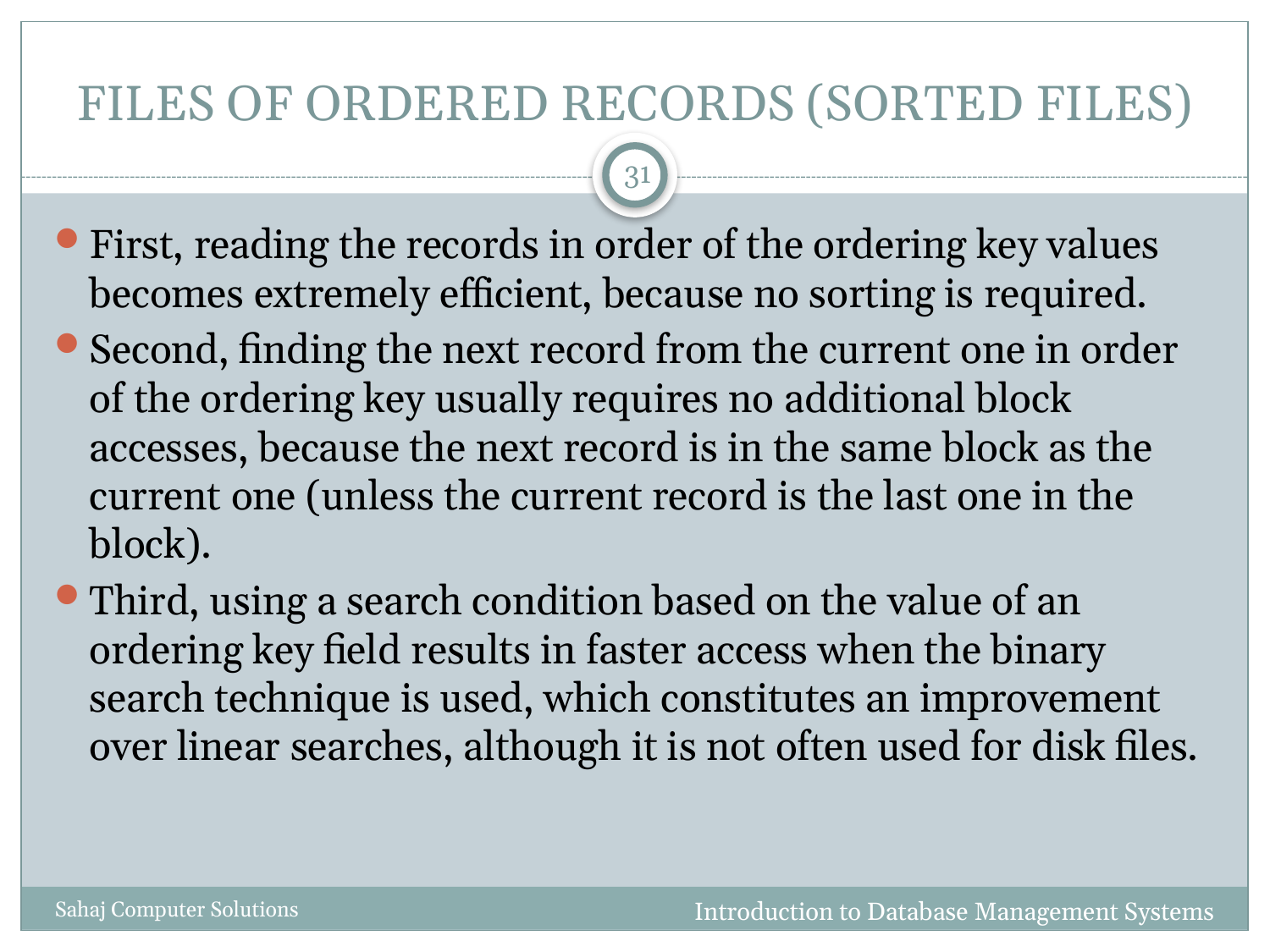

# FILES OF ORDERED RECORDS (SORTED FILES)
31
First, reading the records in order of the ordering key values becomes extremely efficient, because no sorting is required.
Second, finding the next record from the current one in order of the ordering key usually requires no additional block accesses, because the next record is in the same block as the current one (unless the current record is the last one in the block).
Third, using a search condition based on the value of an ordering key field results in faster access when the binary search technique is used, which constitutes an improvement over linear searches, although it is not often used for disk files.

Introduction to Database Management Systems
Sahaj Computer Solutions